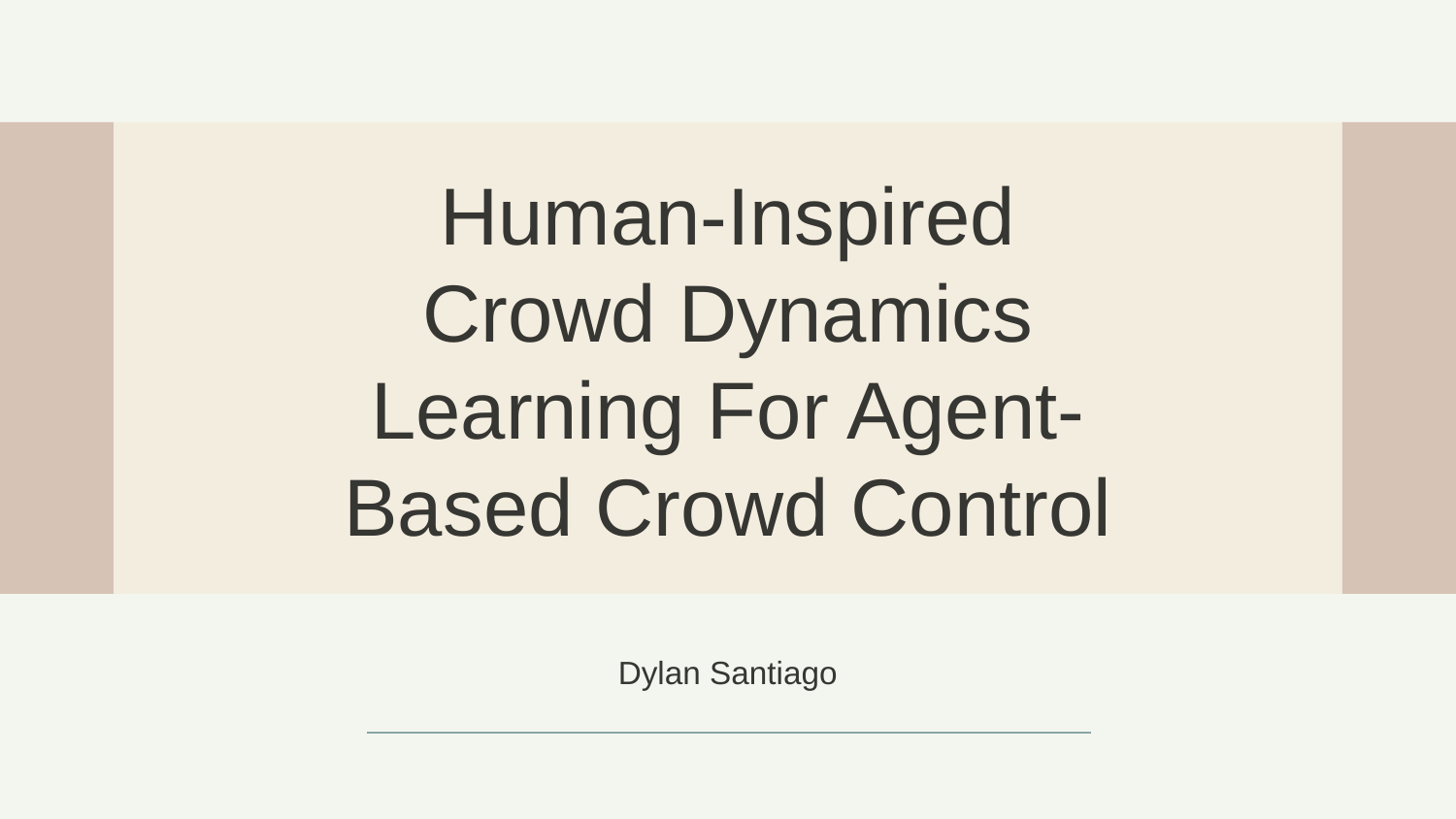

# Human-Inspired Crowd Dynamics Learning For Agent-Based Crowd Control
Dylan Santiago